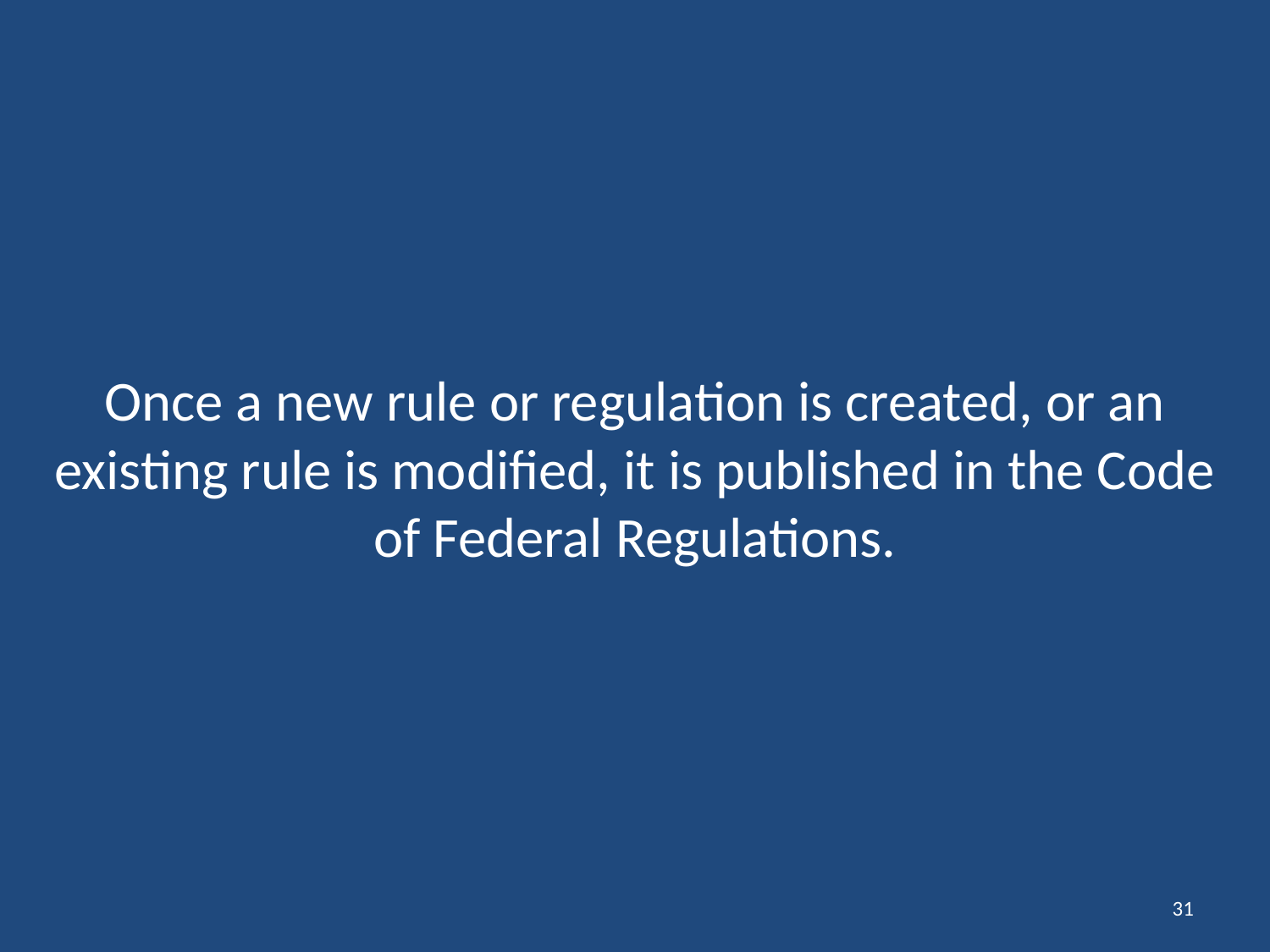

Once a new rule or regulation is created, or an existing rule is modified, it is published in the Code of Federal Regulations.

31